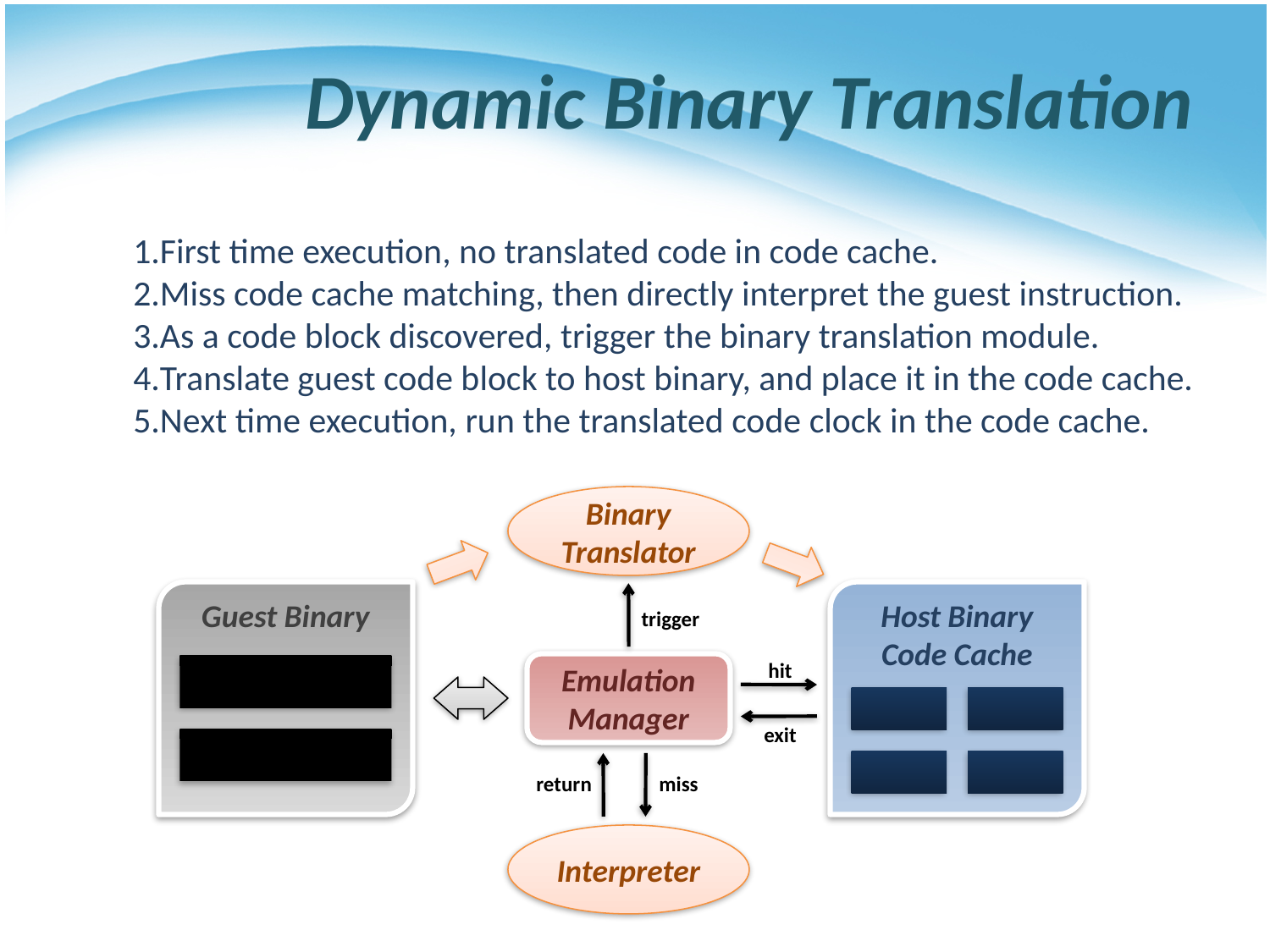

# Dynamic Binary Translation
First time execution, no translated code in code cache.
Miss code cache matching, then directly interpret the guest instruction.
As a code block discovered, trigger the binary translation module.
Translate guest code block to host binary, and place it in the code cache.
Next time execution, run the translated code clock in the code cache.
Binary Translator

Guest Binary
Host Binary Code Cache
trigger
hit
Emulation Manager

exit

return
miss
Interpreter